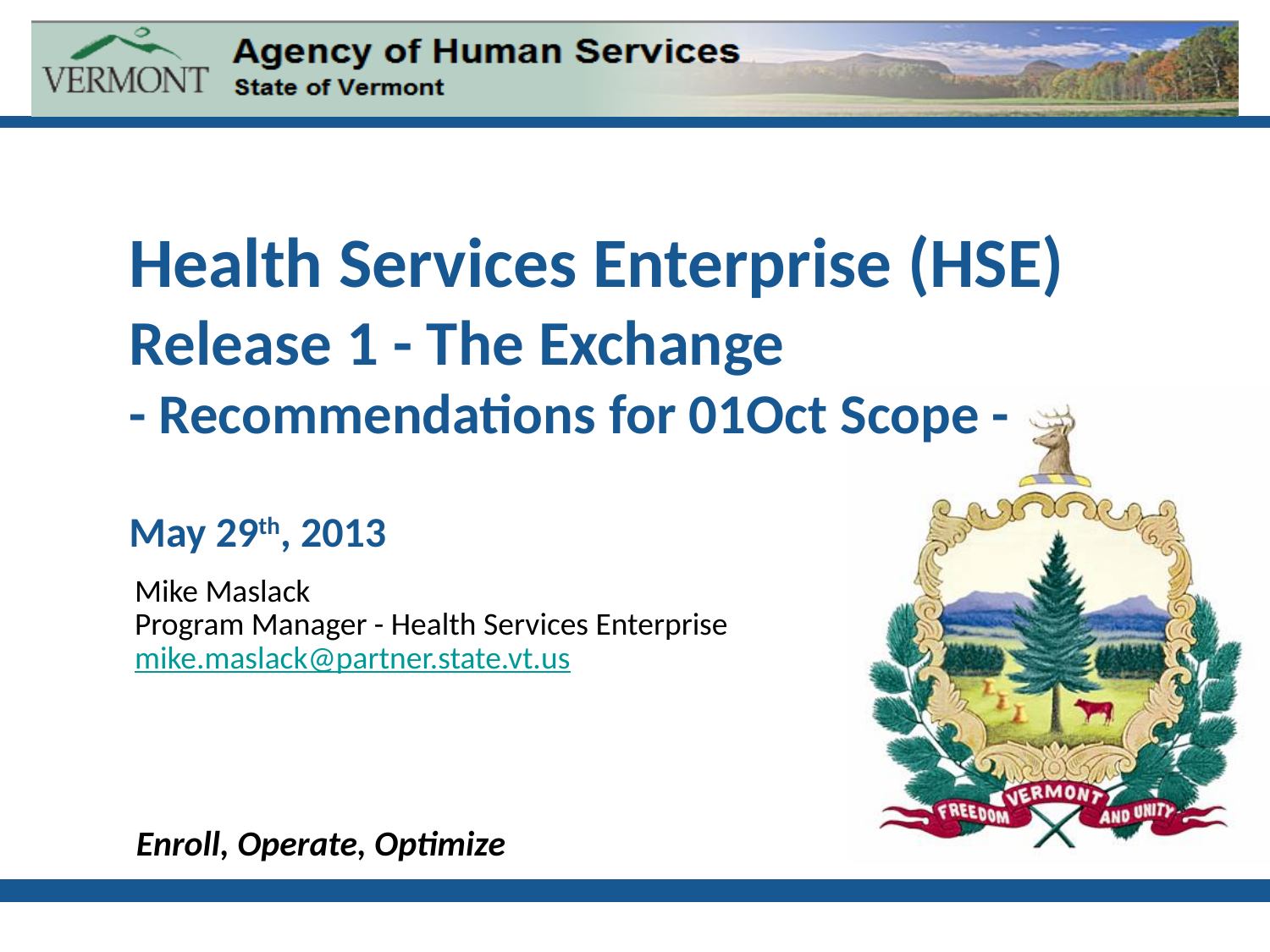

# Health Services Enterprise (HSE) Release 1 - The Exchange - Recommendations for 01Oct Scope - May 29th, 2013
Mike Maslack
Program Manager - Health Services Enterprise
mike.maslack@partner.state.vt.us

Enroll, Operate, Optimize